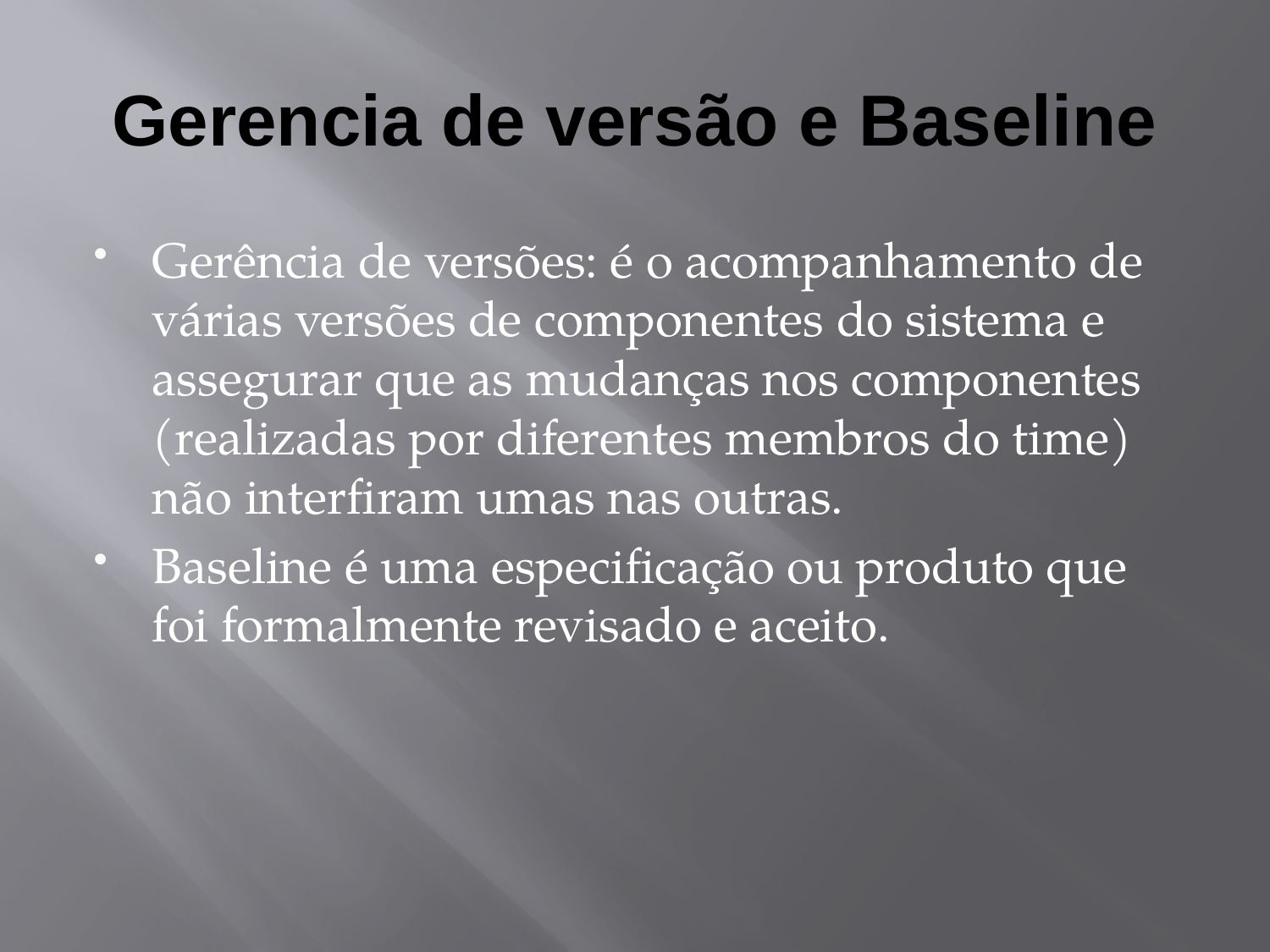

# Gerencia de versão e Baseline
Gerência de versões: é o acompanhamento de várias versões de componentes do sistema e assegurar que as mudanças nos componentes (realizadas por diferentes membros do time) não interfiram umas nas outras.
Baseline é uma especificação ou produto que foi formalmente revisado e aceito.